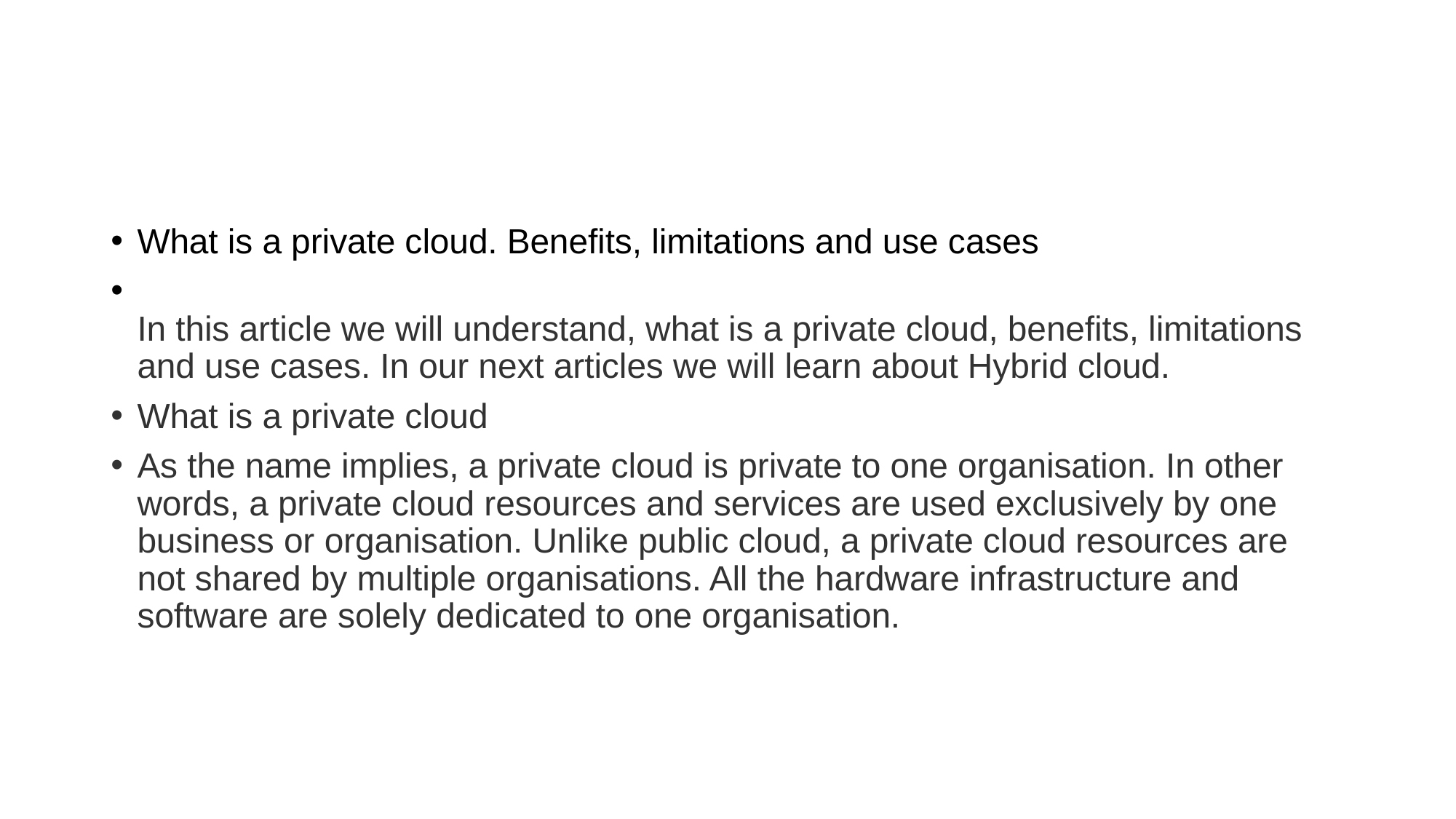

#
What is a private cloud. Benefits, limitations and use cases
In this article we will understand, what is a private cloud, benefits, limitations and use cases. In our next articles we will learn about Hybrid cloud.
What is a private cloud
As the name implies, a private cloud is private to one organisation. In other words, a private cloud resources and services are used exclusively by one business or organisation. Unlike public cloud, a private cloud resources are not shared by multiple organisations. All the hardware infrastructure and software are solely dedicated to one organisation.